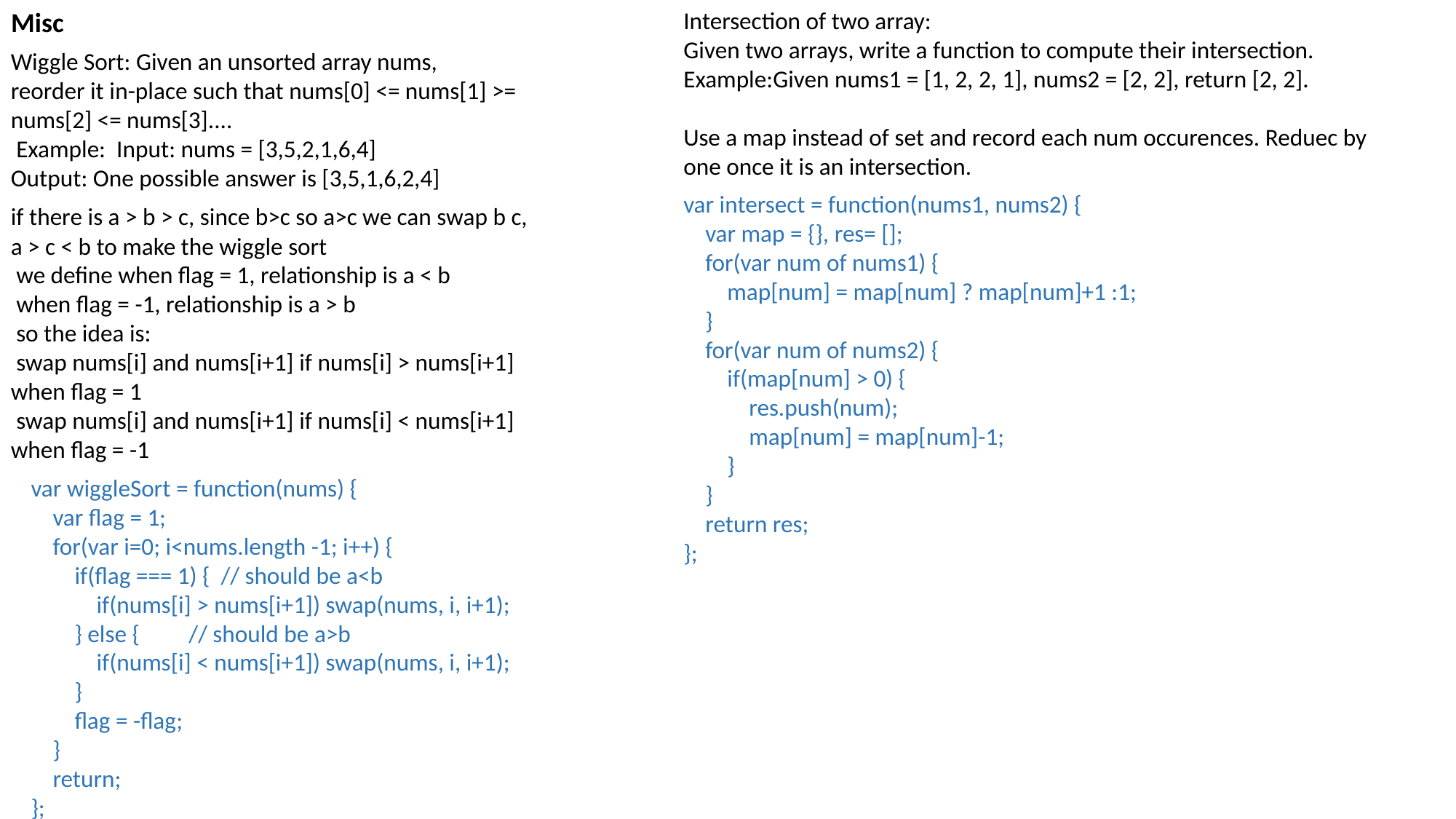

Misc
Intersection of two array:
Given two arrays, write a function to compute their intersection.
Example:Given nums1 = [1, 2, 2, 1], nums2 = [2, 2], return [2, 2].

Use a map instead of set and record each num occurences. Reduec by one once it is an intersection.

Wiggle Sort: Given an unsorted array nums,
reorder it in-place such that nums[0] <= nums[1] >= nums[2] <= nums[3]....
 Example:  Input: nums = [3,5,2,1,6,4]
Output: One possible answer is [3,5,1,6,2,4]

var intersect = function(nums1, nums2) {
    var map = {}, res= [];
    for(var num of nums1) {
        map[num] = map[num] ? map[num]+1 :1;
    }
    for(var num of nums2) {
        if(map[num] > 0) {
            res.push(num);
            map[num] = map[num]-1;
        }
    }
    return res;
};
if there is a > b > c, since b>c so a>c we can swap b c, a > c < b to make the wiggle sort
 we define when flag = 1, relationship is a < b
 when flag = -1, relationship is a > b
 so the idea is:
 swap nums[i] and nums[i+1] if nums[i] > nums[i+1] when flag = 1
 swap nums[i] and nums[i+1] if nums[i] < nums[i+1] when flag = -1
var wiggleSort = function(nums) {
    var flag = 1;
    for(var i=0; i<nums.length -1; i++) {
        if(flag === 1) {  // should be a<b
            if(nums[i] > nums[i+1]) swap(nums, i, i+1);
        } else {         // should be a>b
            if(nums[i] < nums[i+1]) swap(nums, i, i+1);
        }
        flag = -flag;
    }
    return;
};